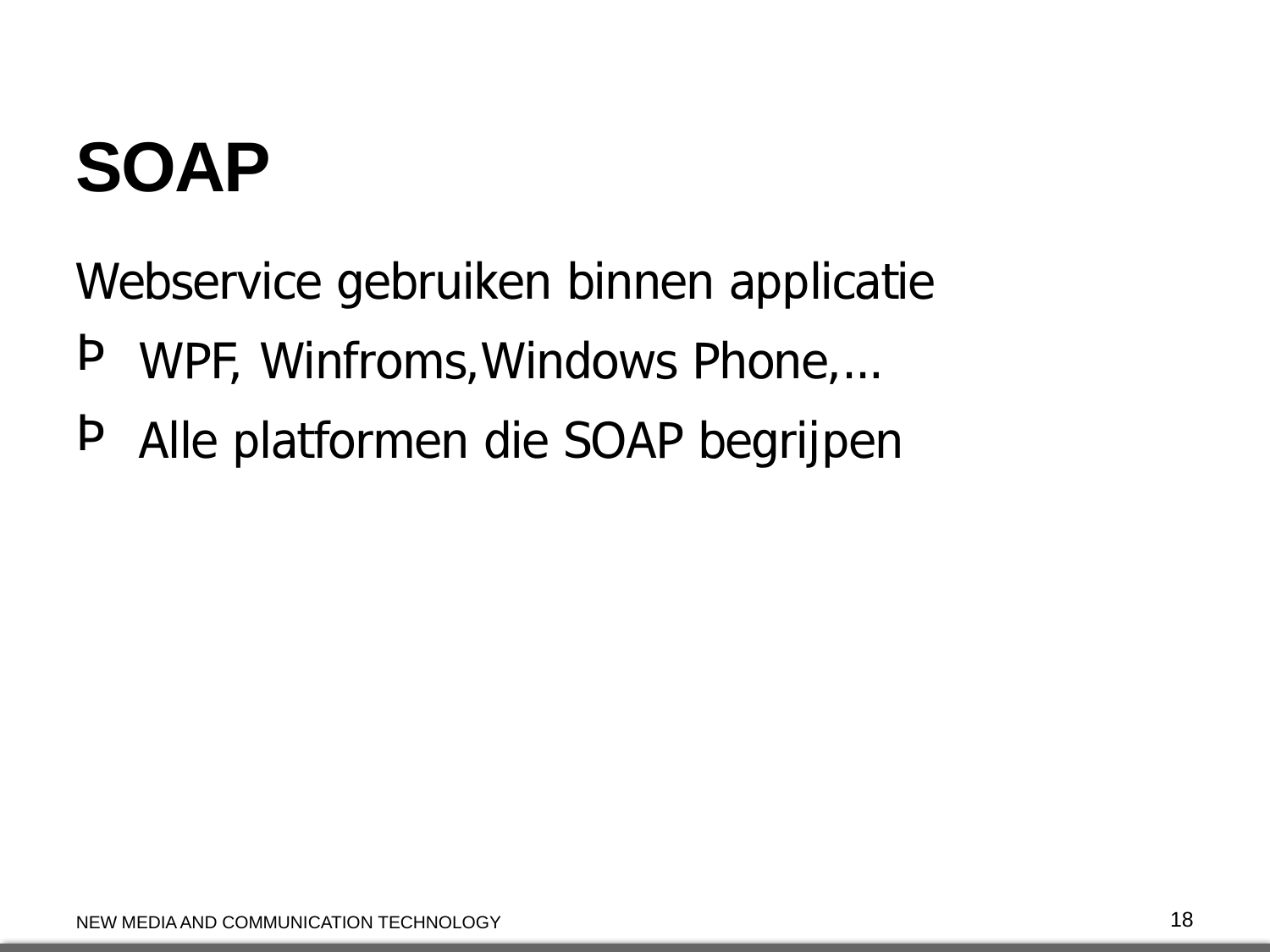

# SOAP
Webservice gebruiken binnen applicatie
WPF, Winfroms,Windows Phone,…
Alle platformen die SOAP begrijpen
18